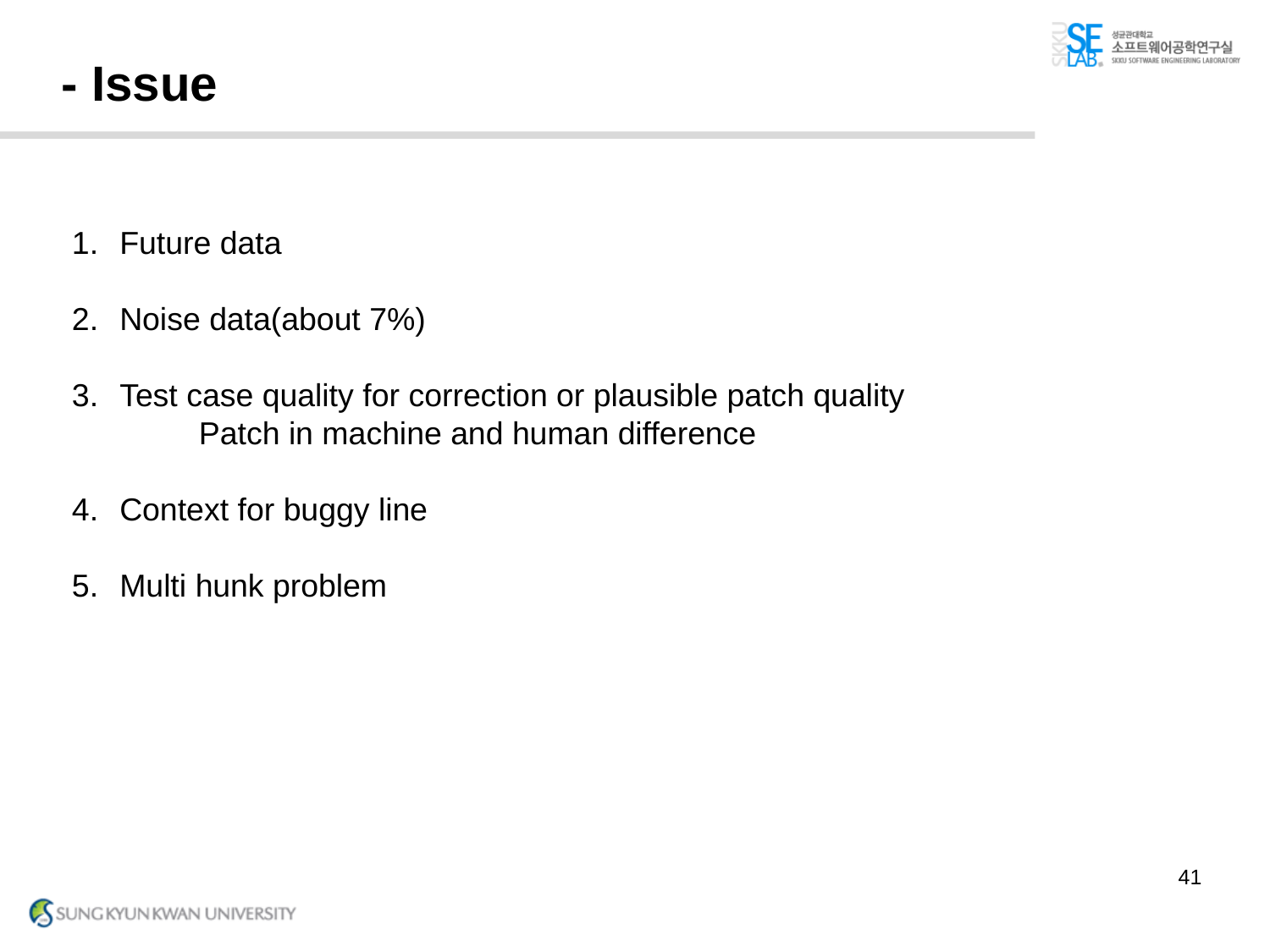

# - Issue
Future data

Noise data(about 7%)

Test case quality for correction or plausible patch quality
	Patch in machine and human difference

Context for buggy line

Multi hunk problem
41